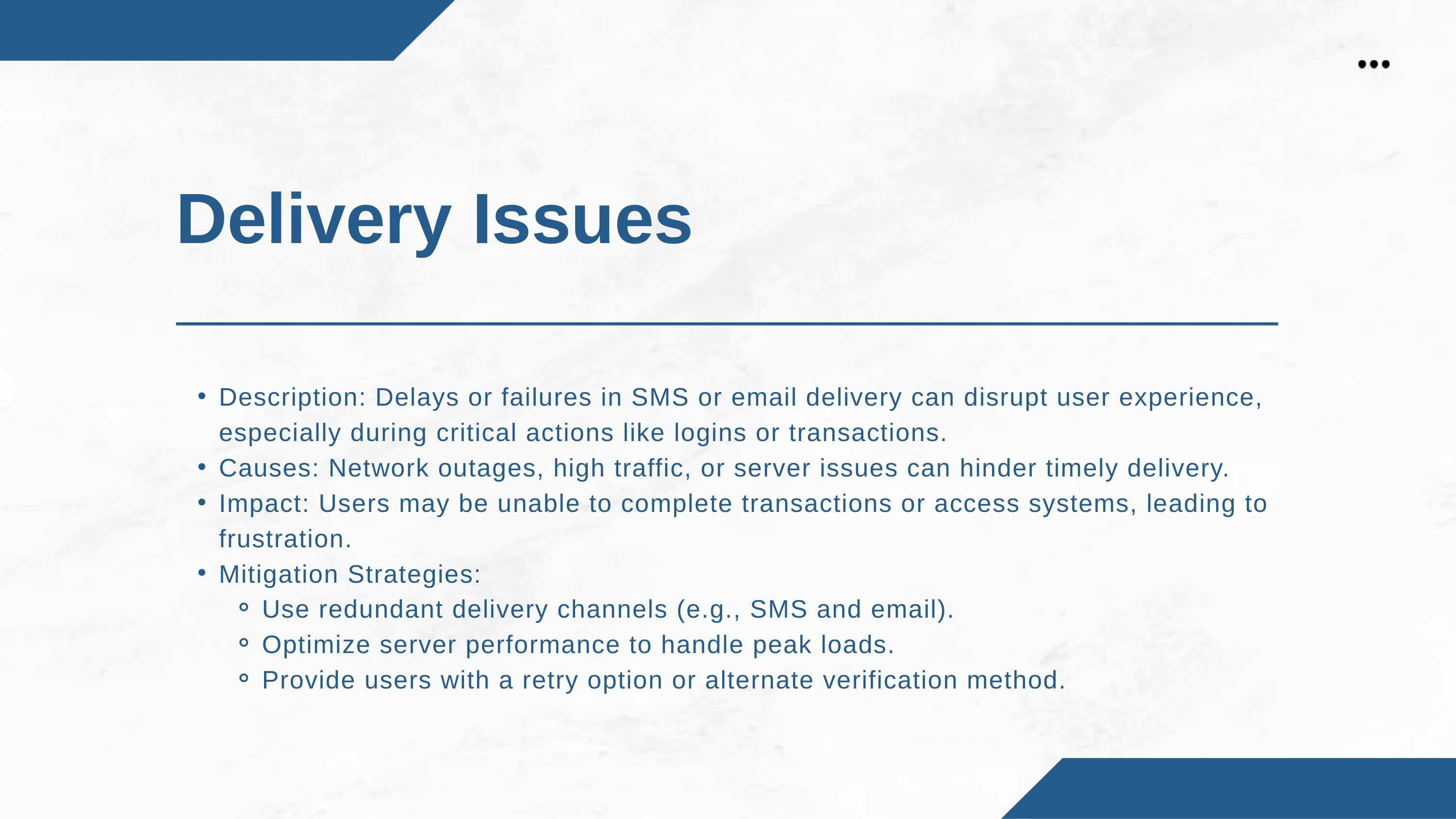

Delivery Issues

Description: Delays or failures in SMS or email delivery can disrupt user experience, especially during critical actions like logins or transactions.
Causes: Network outages, high traffic, or server issues can hinder timely delivery.
Impact: Users may be unable to complete transactions or access systems, leading to frustration.
Mitigation Strategies:
Use redundant delivery channels (e.g., SMS and email).
Optimize server performance to handle peak loads.
Provide users with a retry option or alternate verification method.